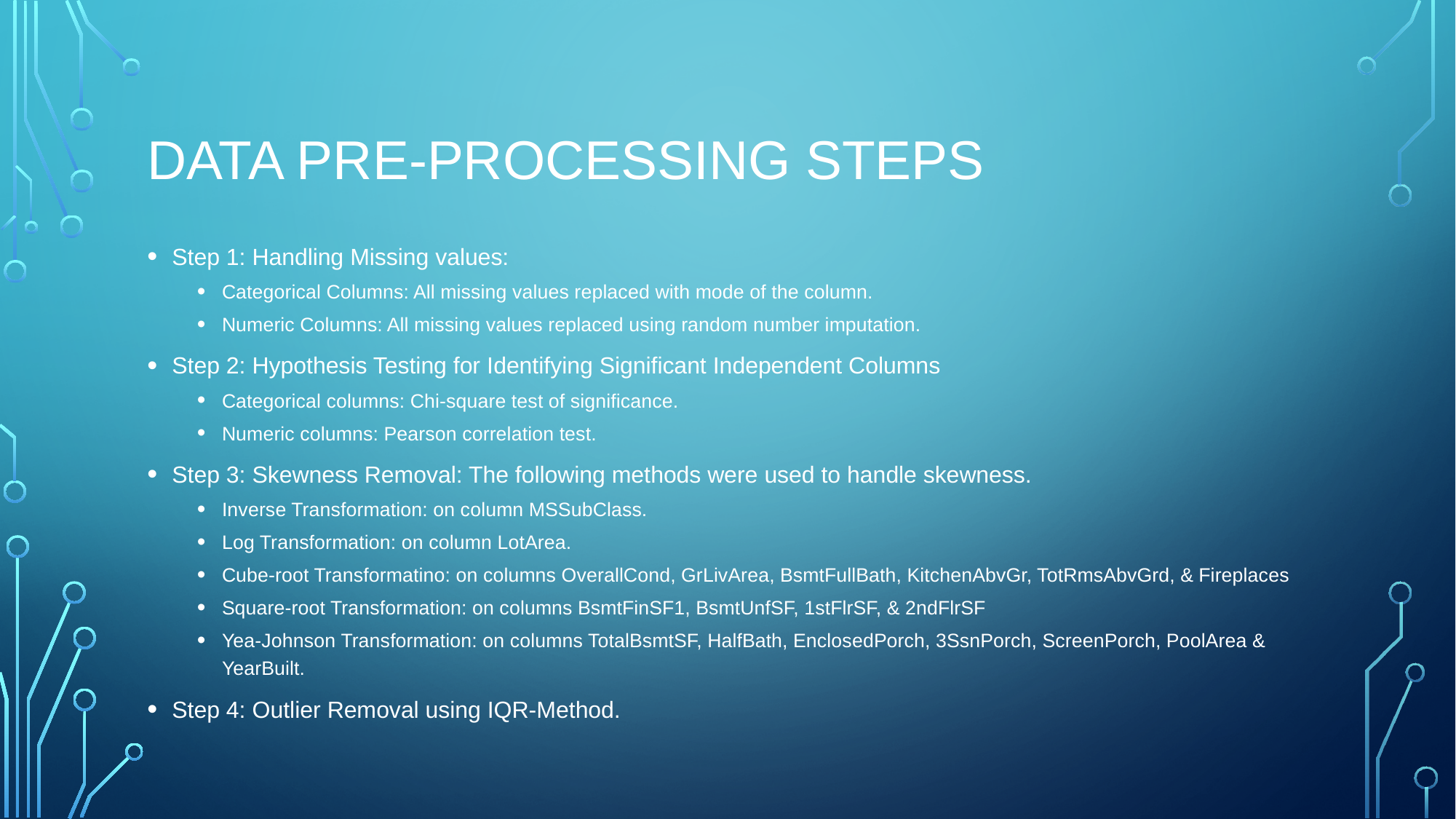

# Data pre-processing Steps
Step 1: Handling Missing values:
Categorical Columns: All missing values replaced with mode of the column.
Numeric Columns: All missing values replaced using random number imputation.
Step 2: Hypothesis Testing for Identifying Significant Independent Columns
Categorical columns: Chi-square test of significance.
Numeric columns: Pearson correlation test.
Step 3: Skewness Removal: The following methods were used to handle skewness.
Inverse Transformation: on column MSSubClass.
Log Transformation: on column LotArea.
Cube-root Transformatino: on columns OverallCond, GrLivArea, BsmtFullBath, KitchenAbvGr, TotRmsAbvGrd, & Fireplaces
Square-root Transformation: on columns BsmtFinSF1, BsmtUnfSF, 1stFlrSF, & 2ndFlrSF
Yea-Johnson Transformation: on columns TotalBsmtSF, HalfBath, EnclosedPorch, 3SsnPorch, ScreenPorch, PoolArea & YearBuilt.
Step 4: Outlier Removal using IQR-Method.